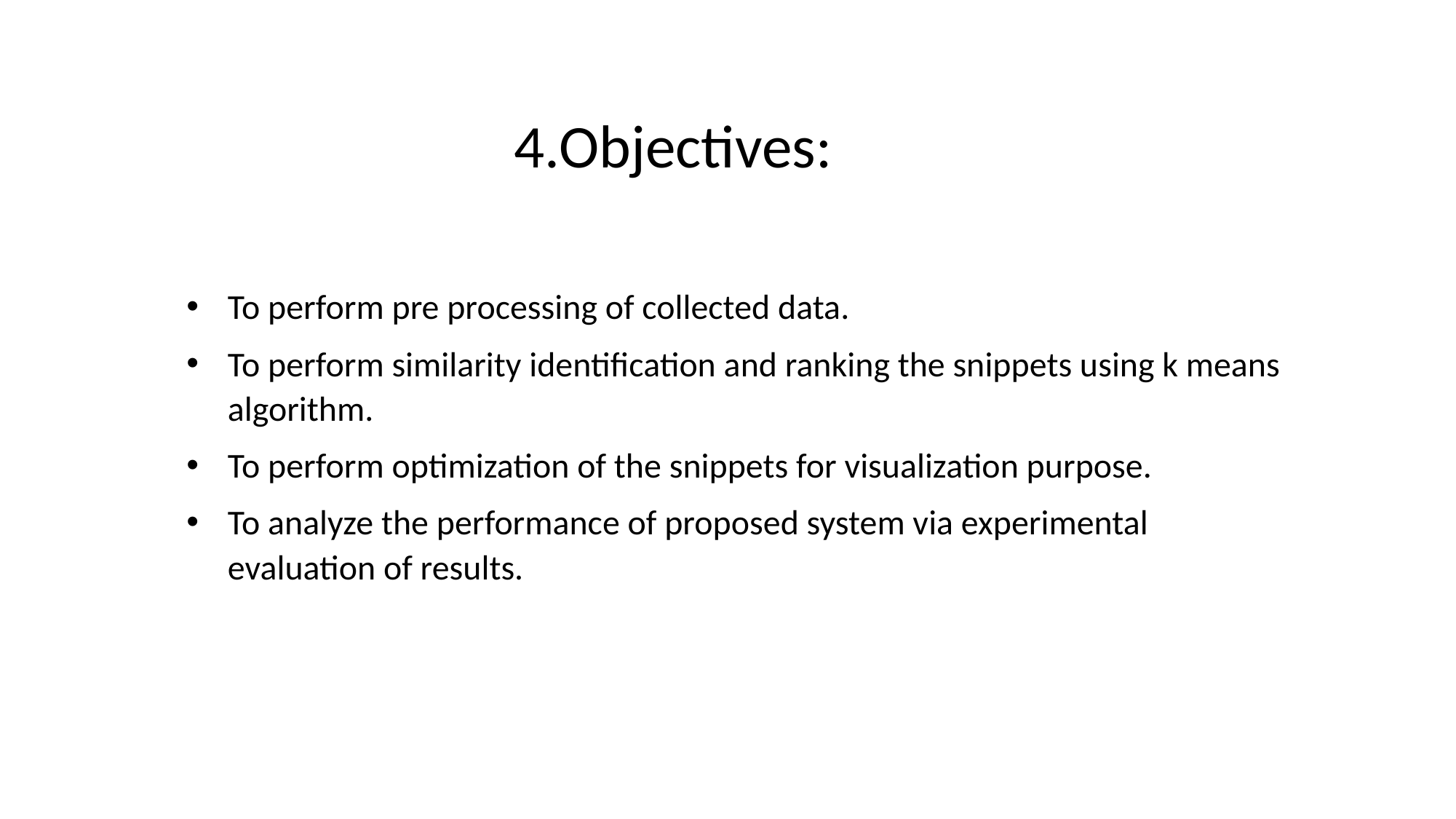

4.Objectives:

To perform pre processing of collected data.
To perform similarity identification and ranking the snippets using k means algorithm.
To perform optimization of the snippets for visualization purpose.
To analyze the performance of proposed system via experimental evaluation of results.